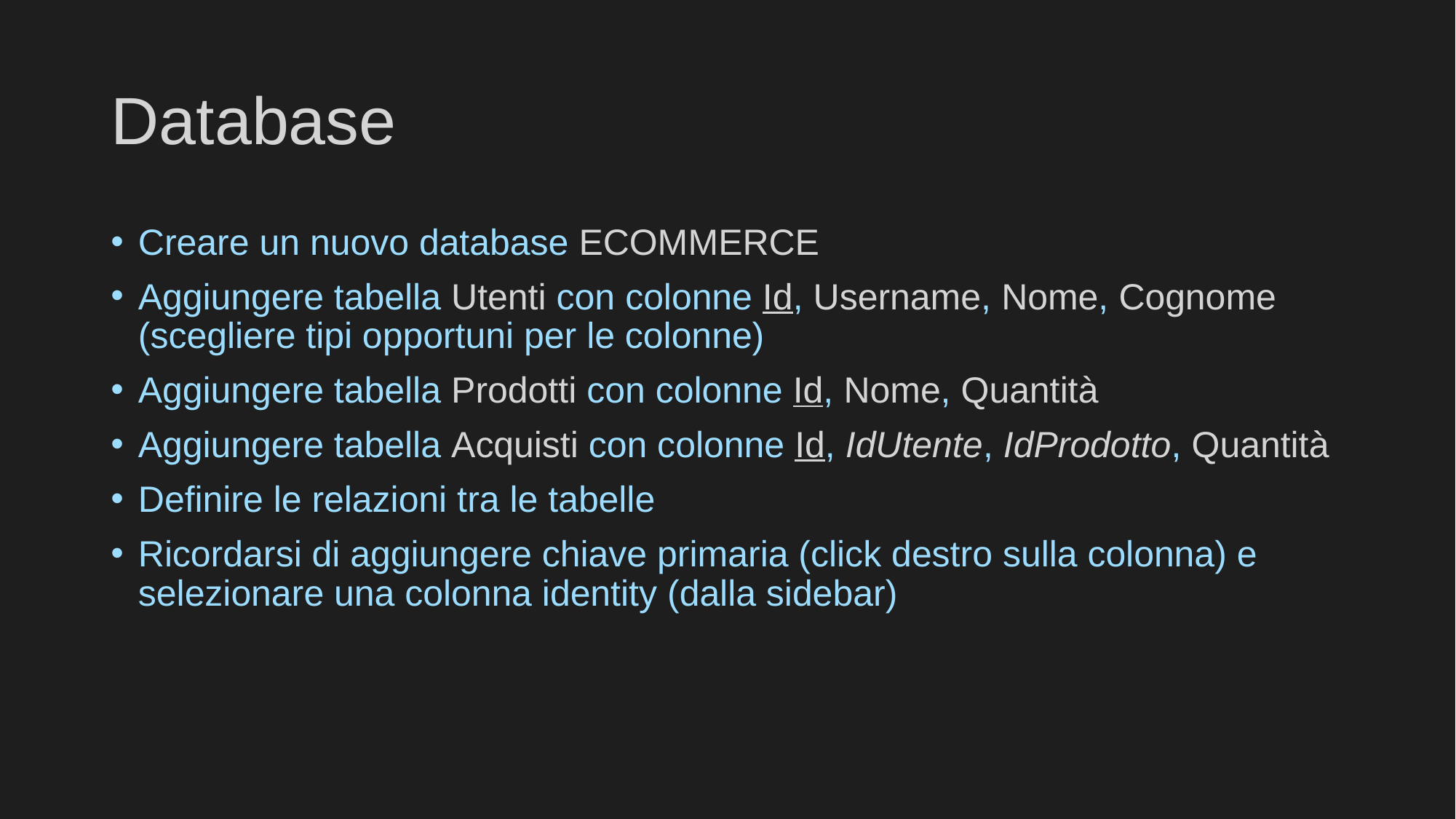

# Database
Creare un nuovo database ECOMMERCE
Aggiungere tabella Utenti con colonne Id, Username, Nome, Cognome (scegliere tipi opportuni per le colonne)
Aggiungere tabella Prodotti con colonne Id, Nome, Quantità
Aggiungere tabella Acquisti con colonne Id, IdUtente, IdProdotto, Quantità
Definire le relazioni tra le tabelle
Ricordarsi di aggiungere chiave primaria (click destro sulla colonna) e selezionare una colonna identity (dalla sidebar)